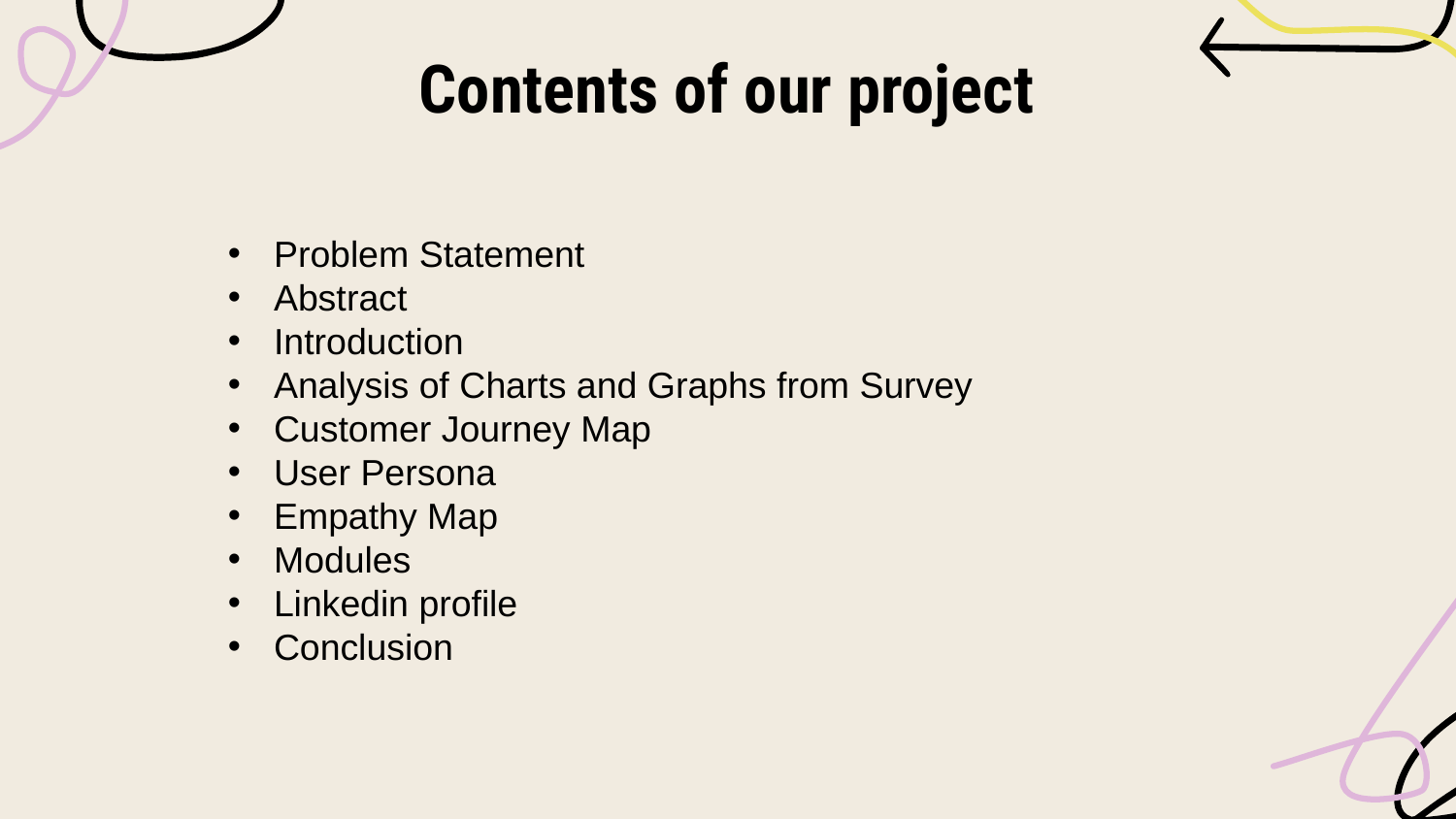

# Contents of our project

Problem Statement
Abstract
Introduction
Analysis of Charts and Graphs from Survey
Customer Journey Map
User Persona
Empathy Map
Modules
Linkedin profile
Conclusion